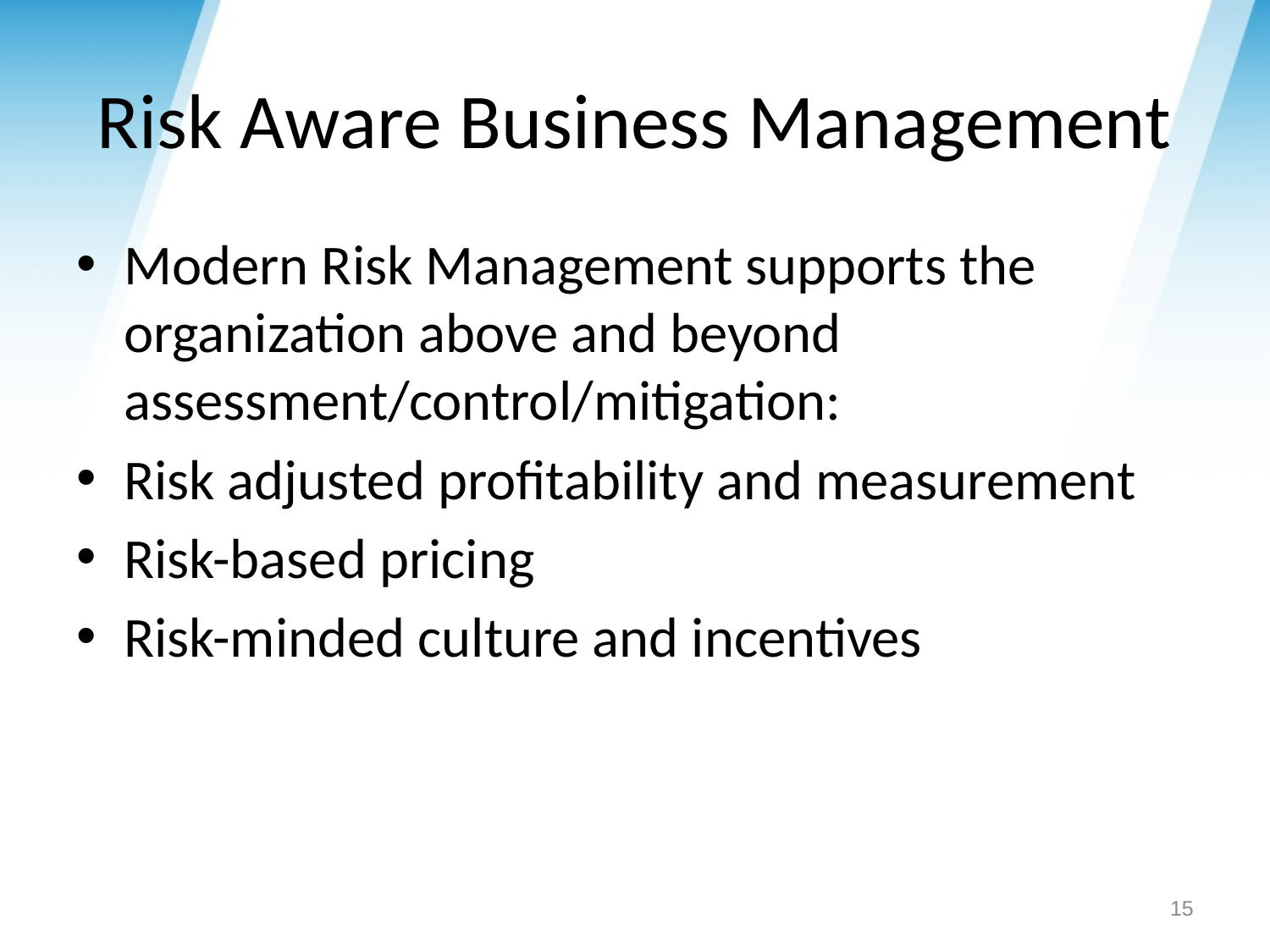

# Risk Aware Business Management
Modern Risk Management supports the organization above and beyond assessment/control/mitigation:
Risk adjusted profitability and measurement
Risk-based pricing
Risk-minded culture and incentives

15